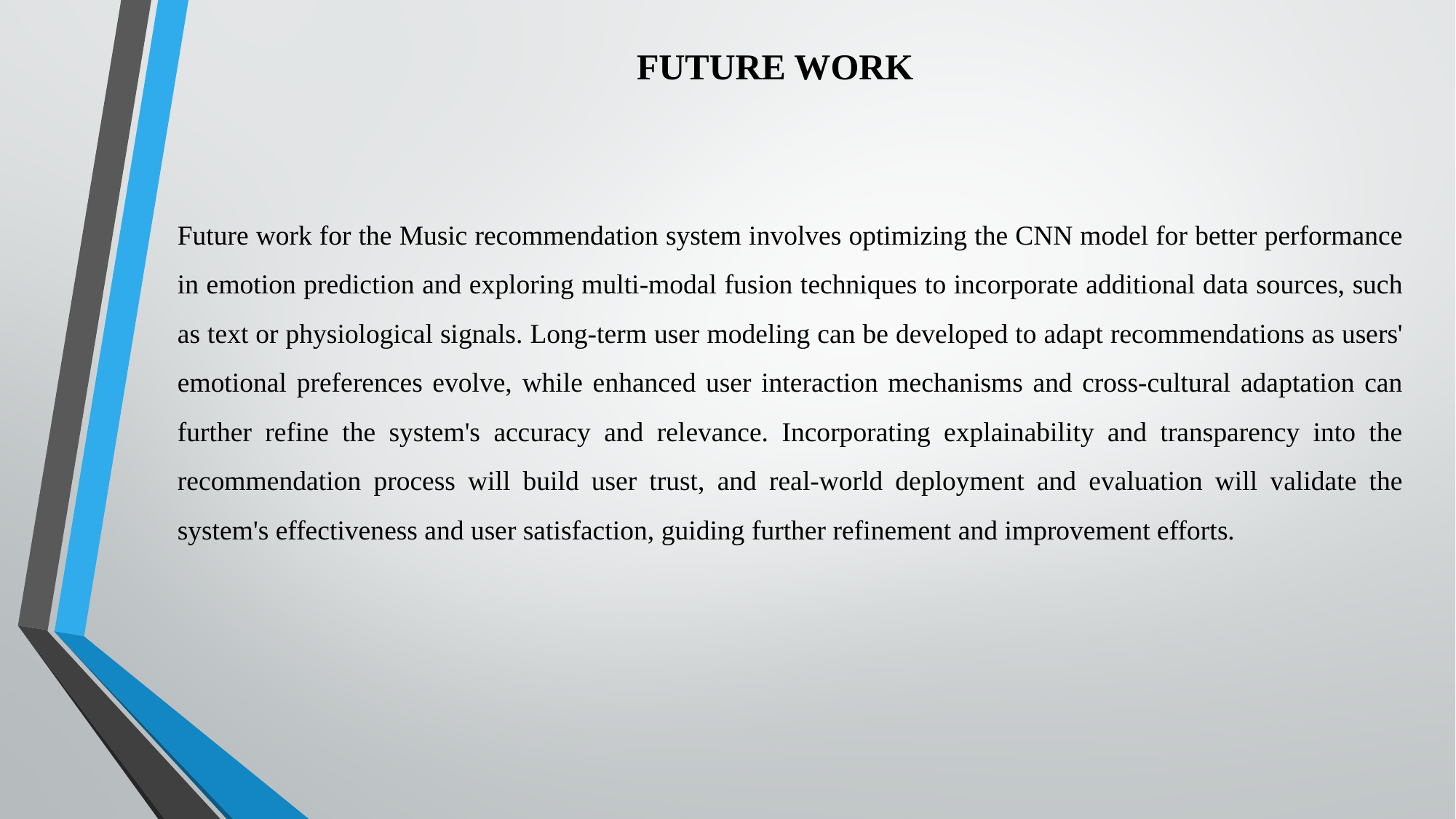

# FUTURE WORK
Future work for the Music recommendation system involves optimizing the CNN model for better performance in emotion prediction and exploring multi-modal fusion techniques to incorporate additional data sources, such as text or physiological signals. Long-term user modeling can be developed to adapt recommendations as users' emotional preferences evolve, while enhanced user interaction mechanisms and cross-cultural adaptation can further refine the system's accuracy and relevance. Incorporating explainability and transparency into the recommendation process will build user trust, and real-world deployment and evaluation will validate the system's effectiveness and user satisfaction, guiding further refinement and improvement efforts.